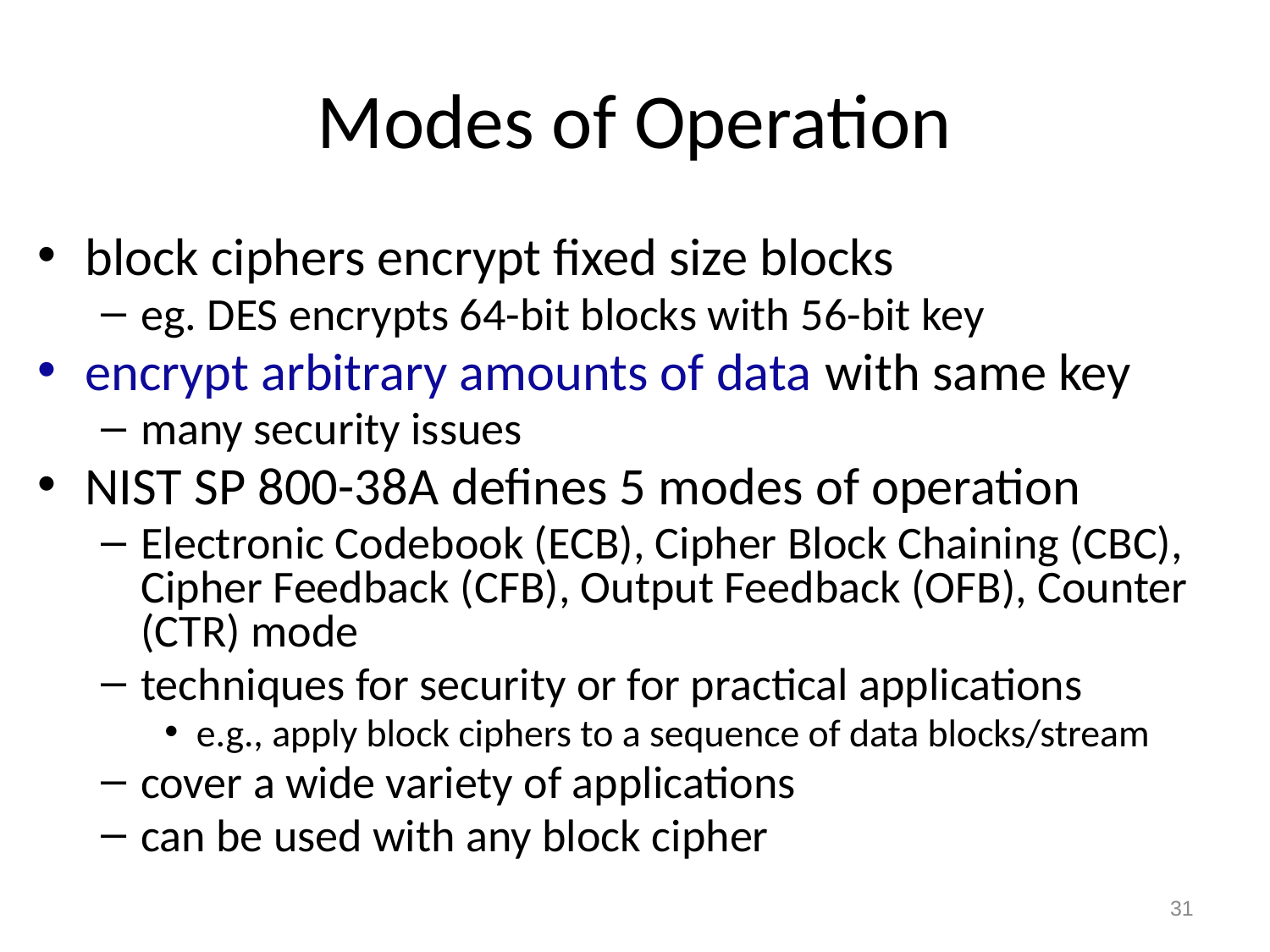

# Modes of Operation
block ciphers encrypt fixed size blocks
eg. DES encrypts 64-bit blocks with 56-bit key
encrypt arbitrary amounts of data with same key
many security issues
NIST SP 800-38A defines 5 modes of operation
Electronic Codebook (ECB), Cipher Block Chaining (CBC), Cipher Feedback (CFB), Output Feedback (OFB), Counter (CTR) mode
techniques for security or for practical applications
e.g., apply block ciphers to a sequence of data blocks/stream
cover a wide variety of applications
can be used with any block cipher
31